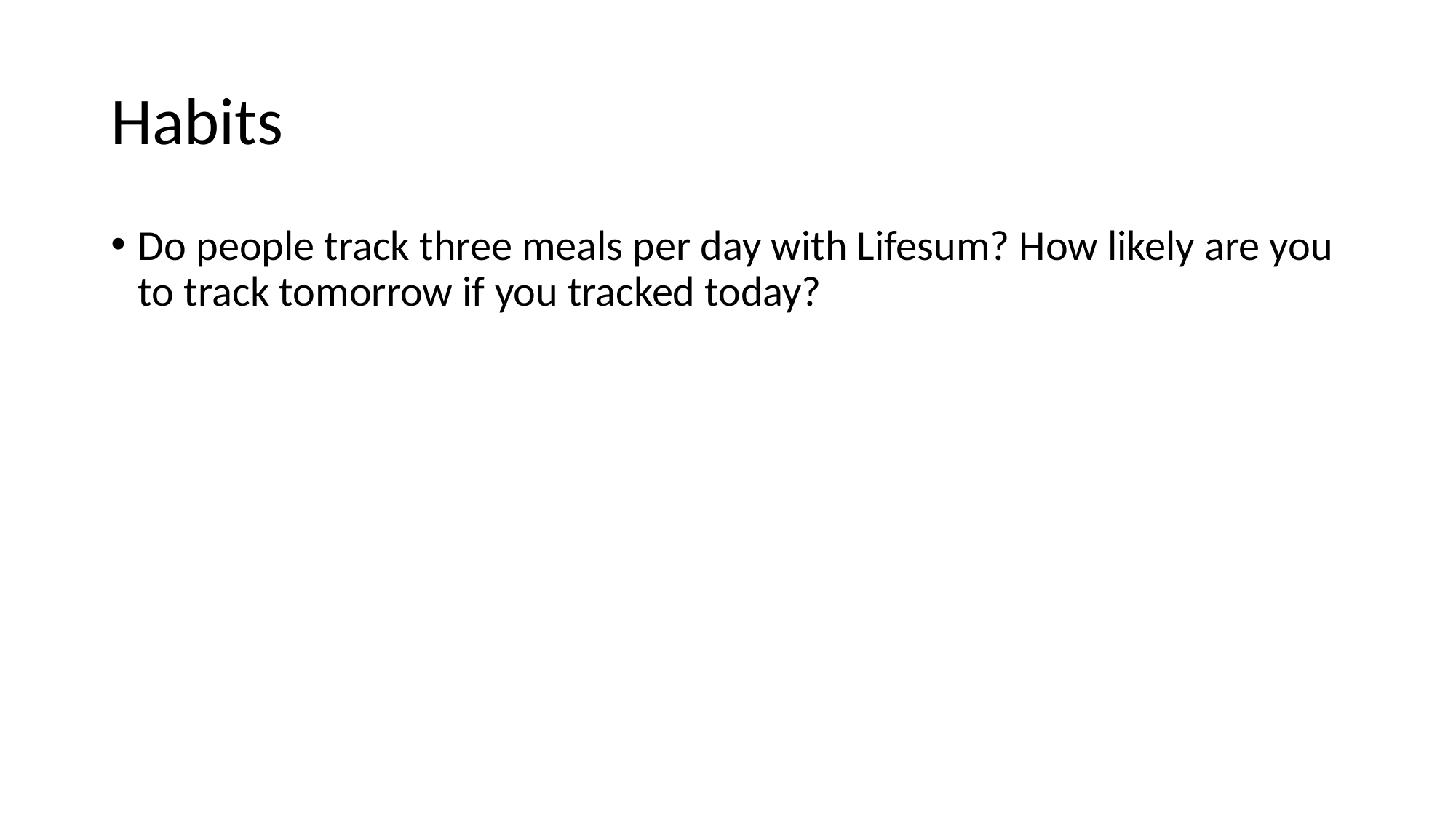

# Habits
Do people track three meals per day with Lifesum? How likely are you to track tomorrow if you tracked today?